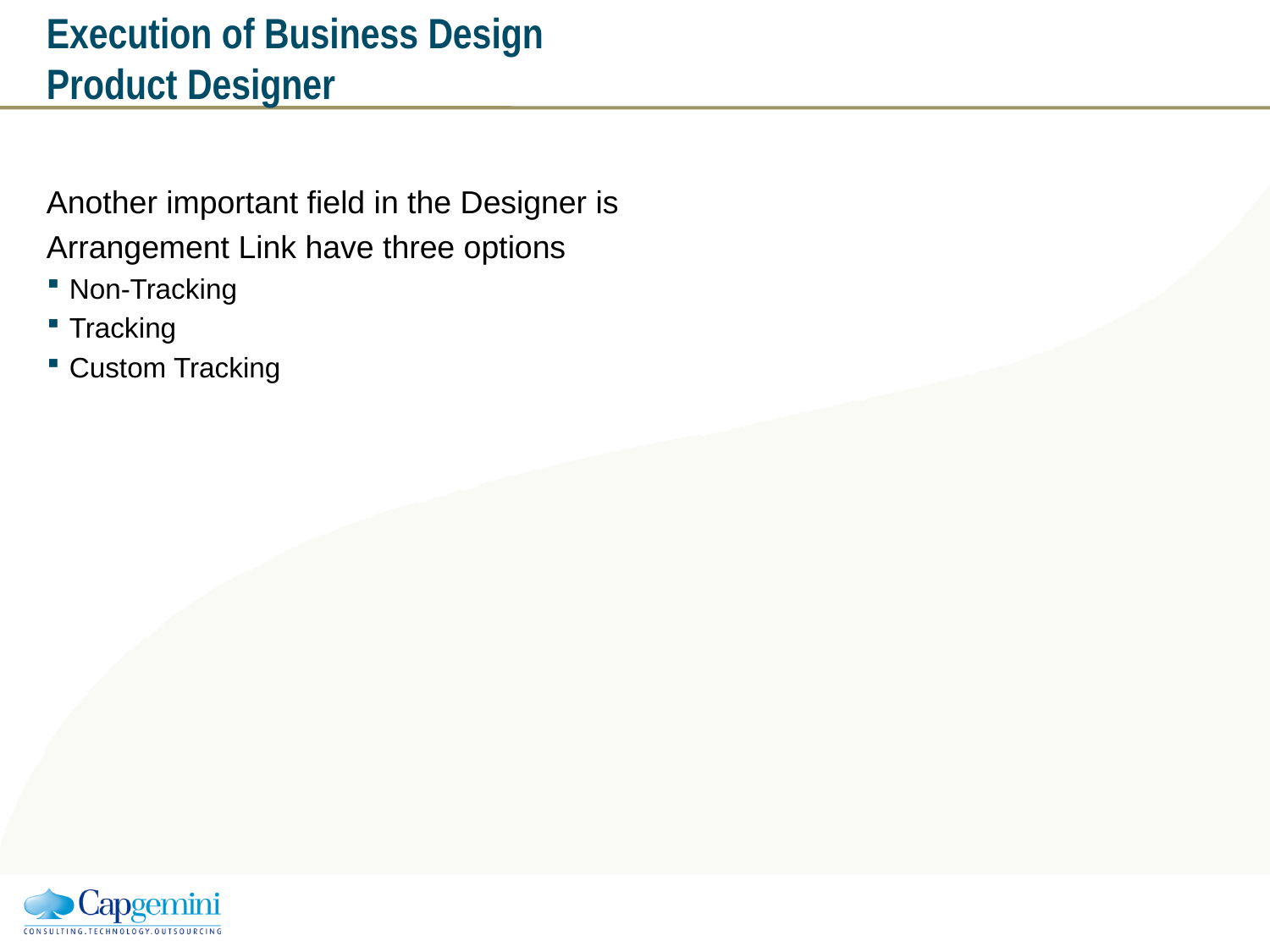

# Execution of Business Design Product Designer
Another important field in the Designer is
Arrangement Link have three options
Non-Tracking
Tracking
Custom Tracking